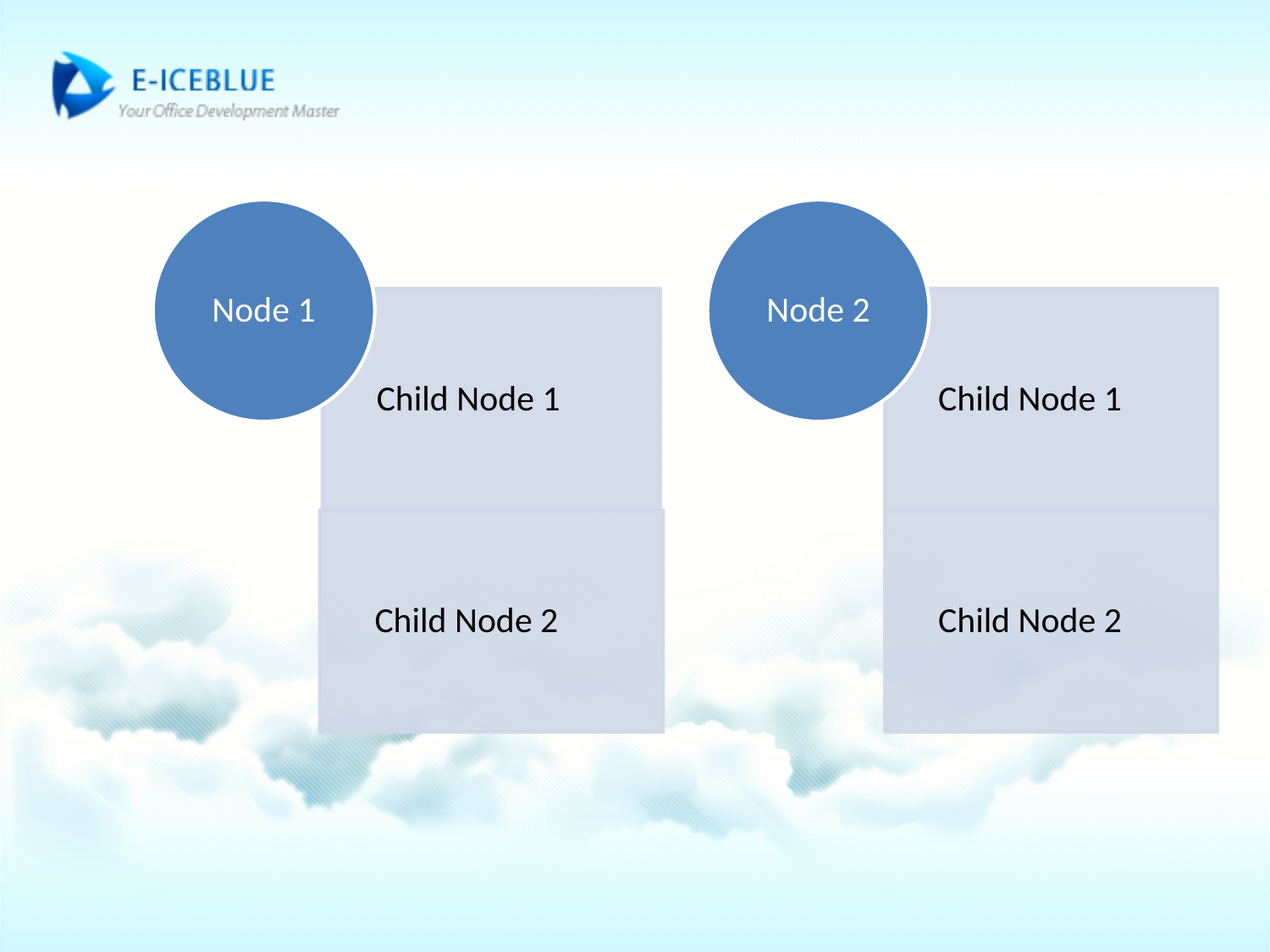

Child Node 1
Child Node 2
Node 1
Child Node 1
Child Node 2
Node 2